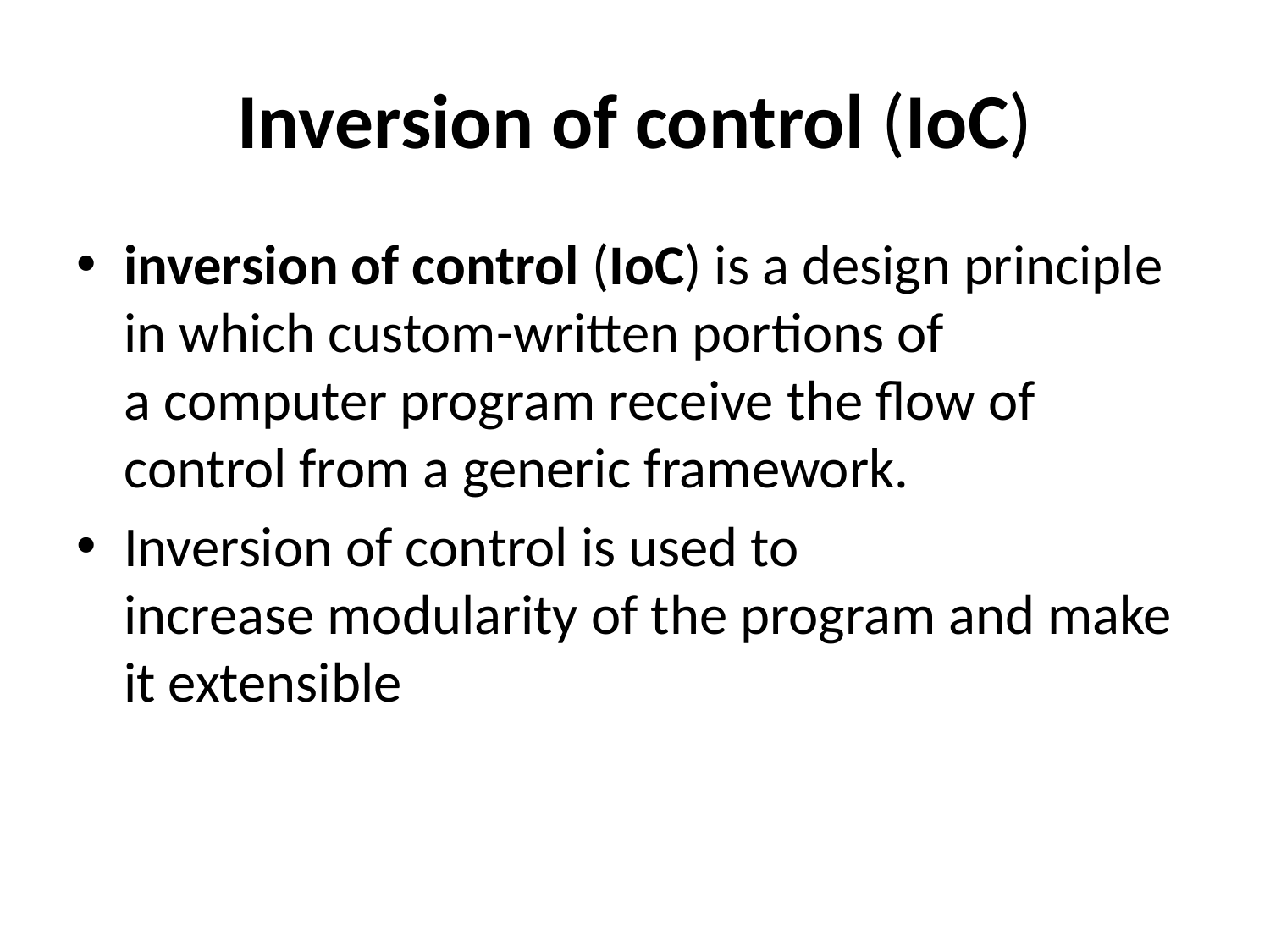

# Inversion of control (IoC)
inversion of control (IoC) is a design principle in which custom-written portions of a computer program receive the flow of control from a generic framework.
Inversion of control is used to increase modularity of the program and make it extensible